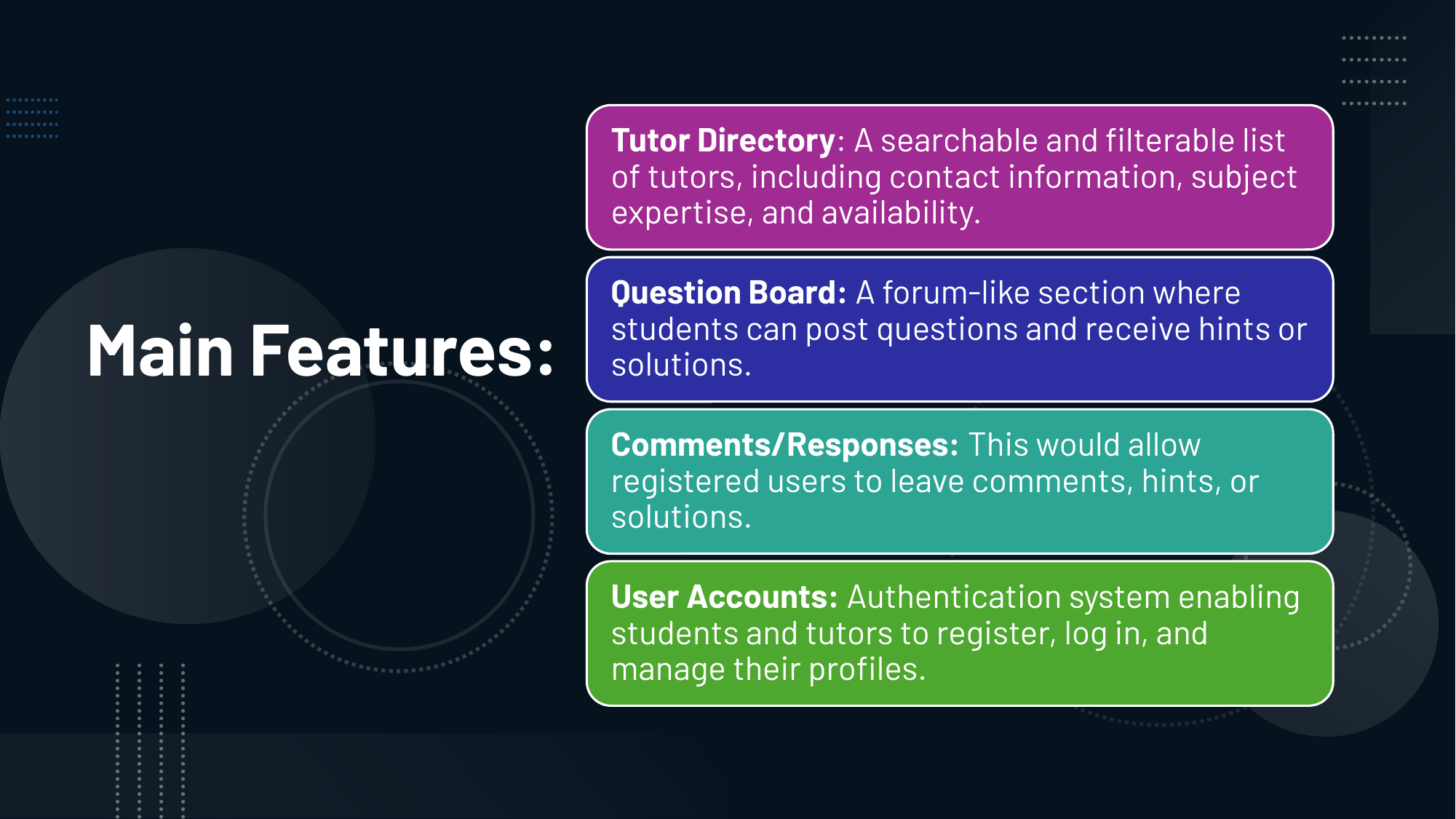

Main Features:

Tutor Directory: A searchable and filterable list of tutors, including contact information, subject expertise, and availability.
Question Board: A forum-like section where students can post questions and receive hints or solutions.
Comments/Responses: This would allow registered users to leave comments, hints, or solutions.
User Accounts: Authentication system enabling students and tutors to register, log in, and manage their profiles.